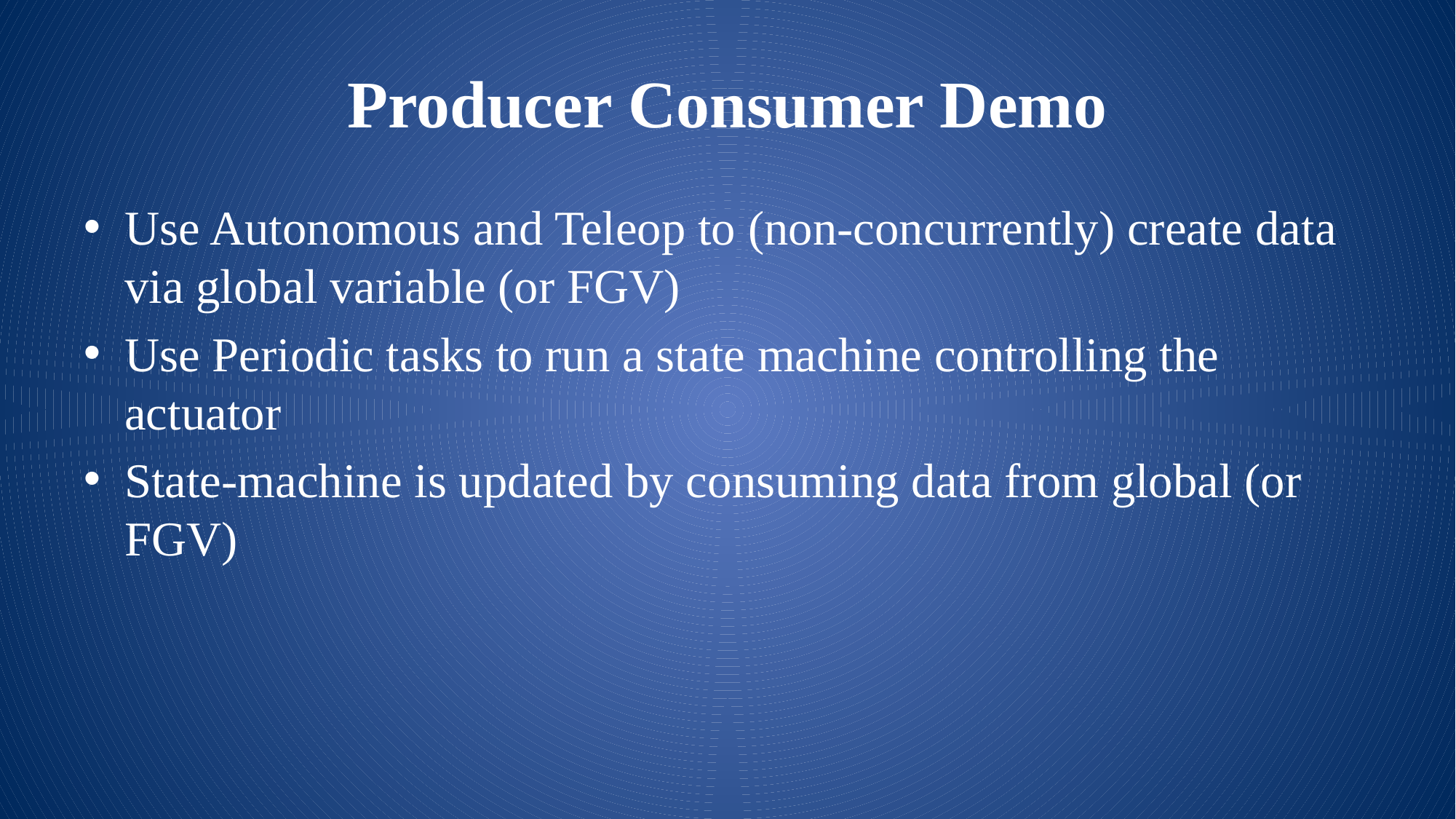

# Producer Consumer Demo
Use Autonomous and Teleop to (non-concurrently) create data via global variable (or FGV)
Use Periodic tasks to run a state machine controlling the actuator
State-machine is updated by consuming data from global (or FGV)